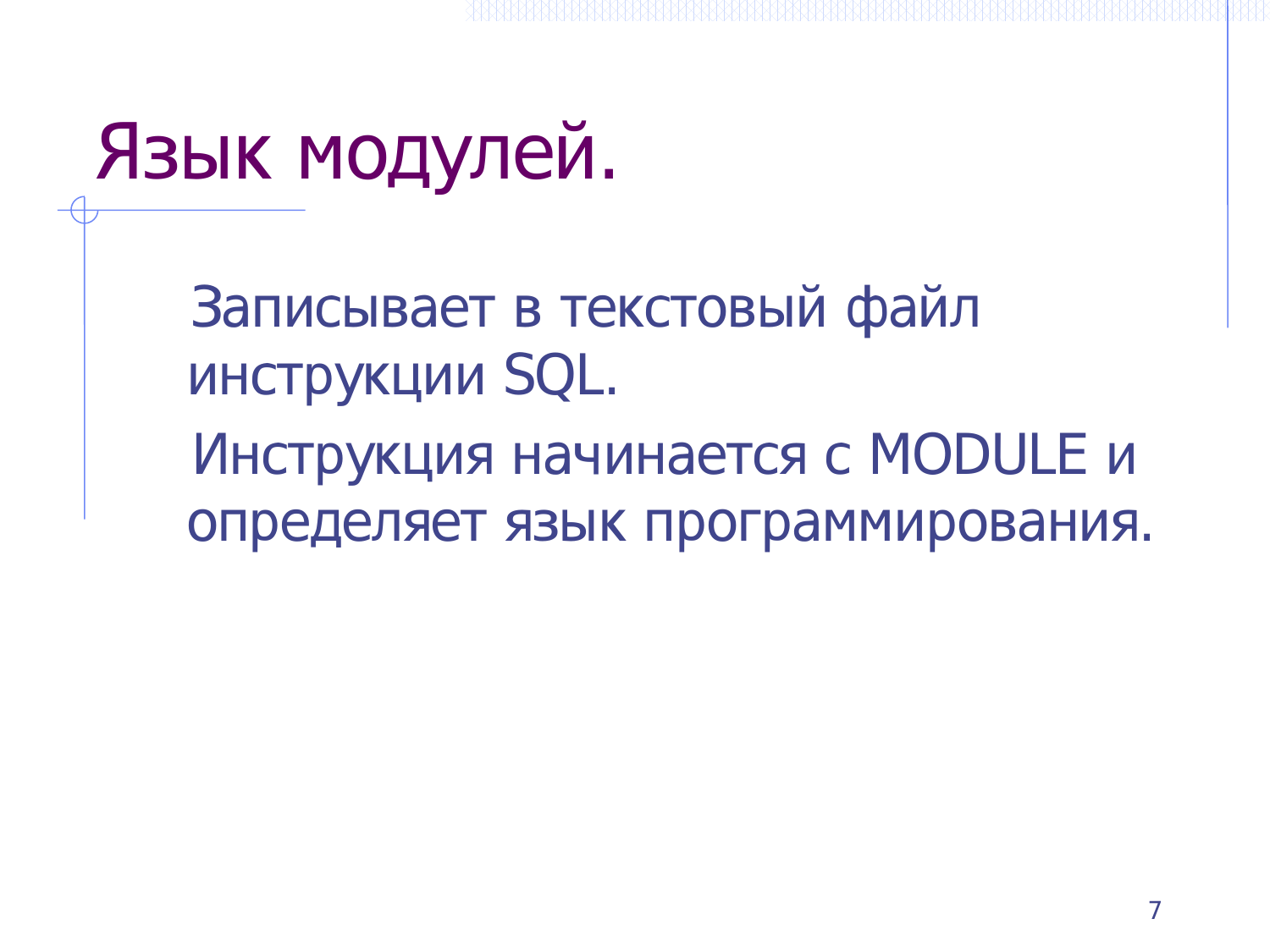

# Язык модулей.
   Записывает в текстовый файл инструкции SQL.
   Инструкция начинается с MODULE и определяет язык программирования.
7